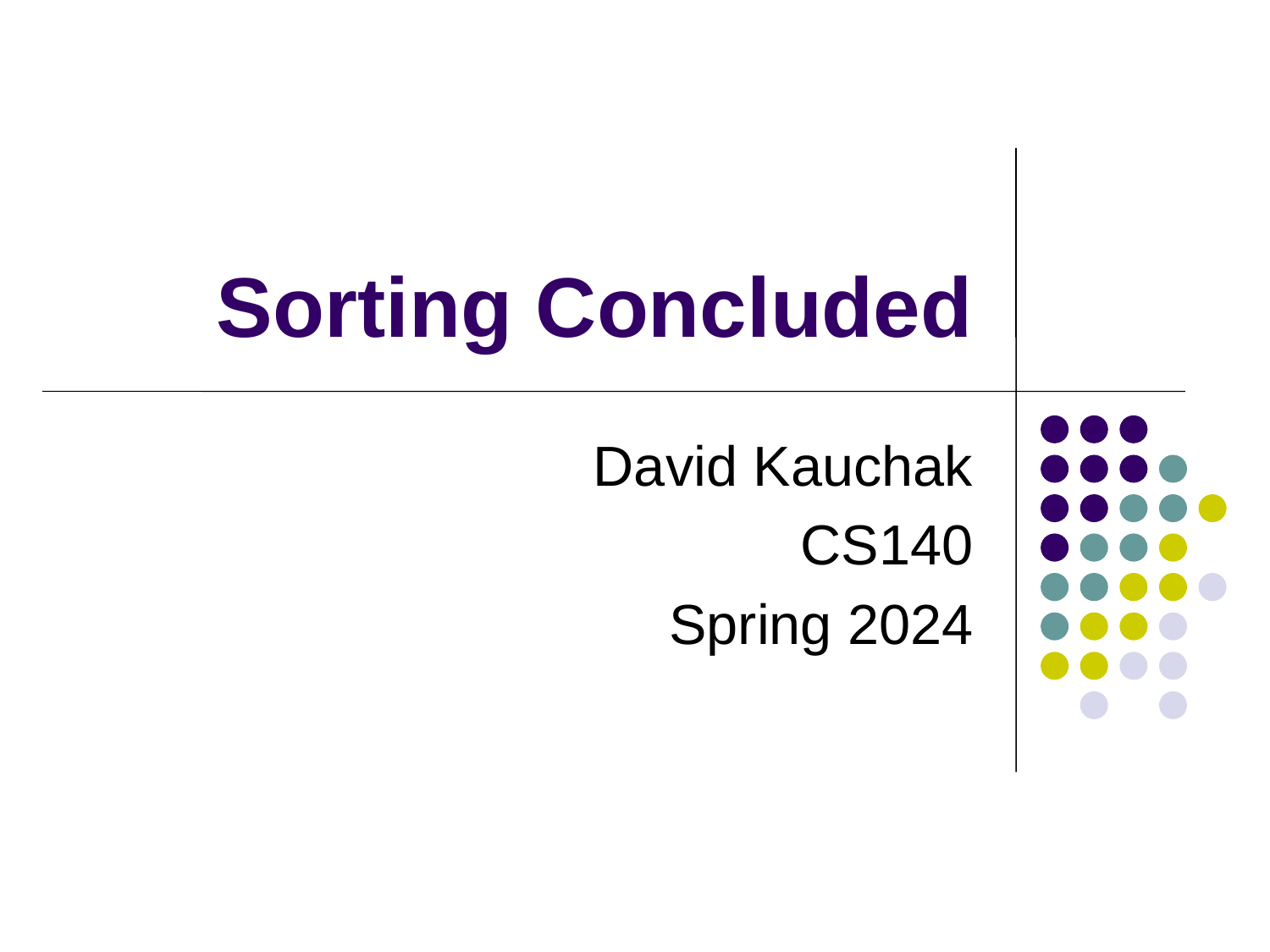

# Sorting Concluded
David Kauchak
CS140
Spring 2024